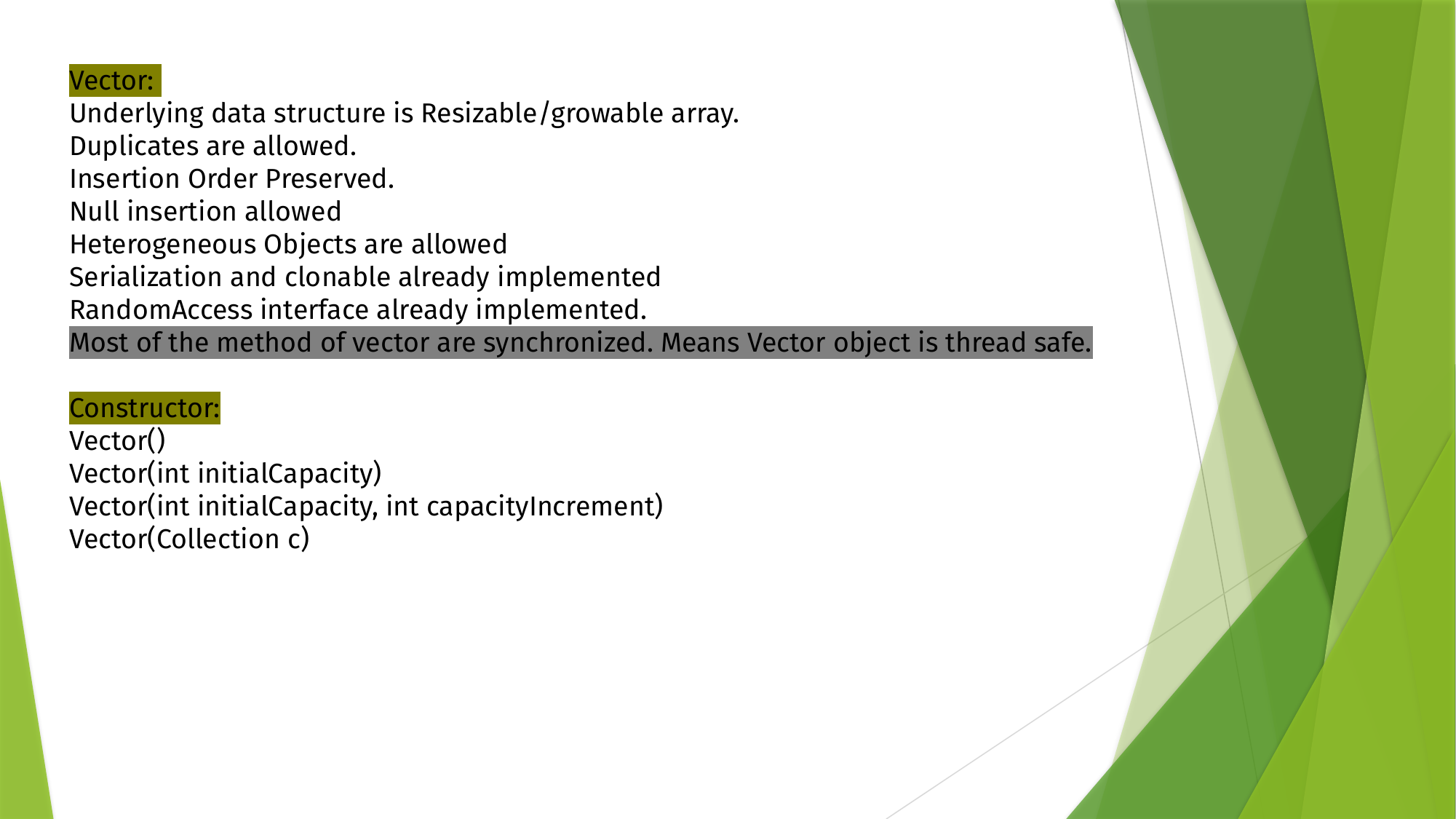

Vector:
Underlying data structure is Resizable/growable array.
Duplicates are allowed.
Insertion Order Preserved.
Null insertion allowed
Heterogeneous Objects are allowed
Serialization and clonable already implemented
RandomAccess interface already implemented.
Most of the method of vector are synchronized. Means Vector object is thread safe.

Constructor:
Vector()
Vector(int initialCapacity)
Vector(int initialCapacity, int capacityIncrement)
Vector(Collection c)